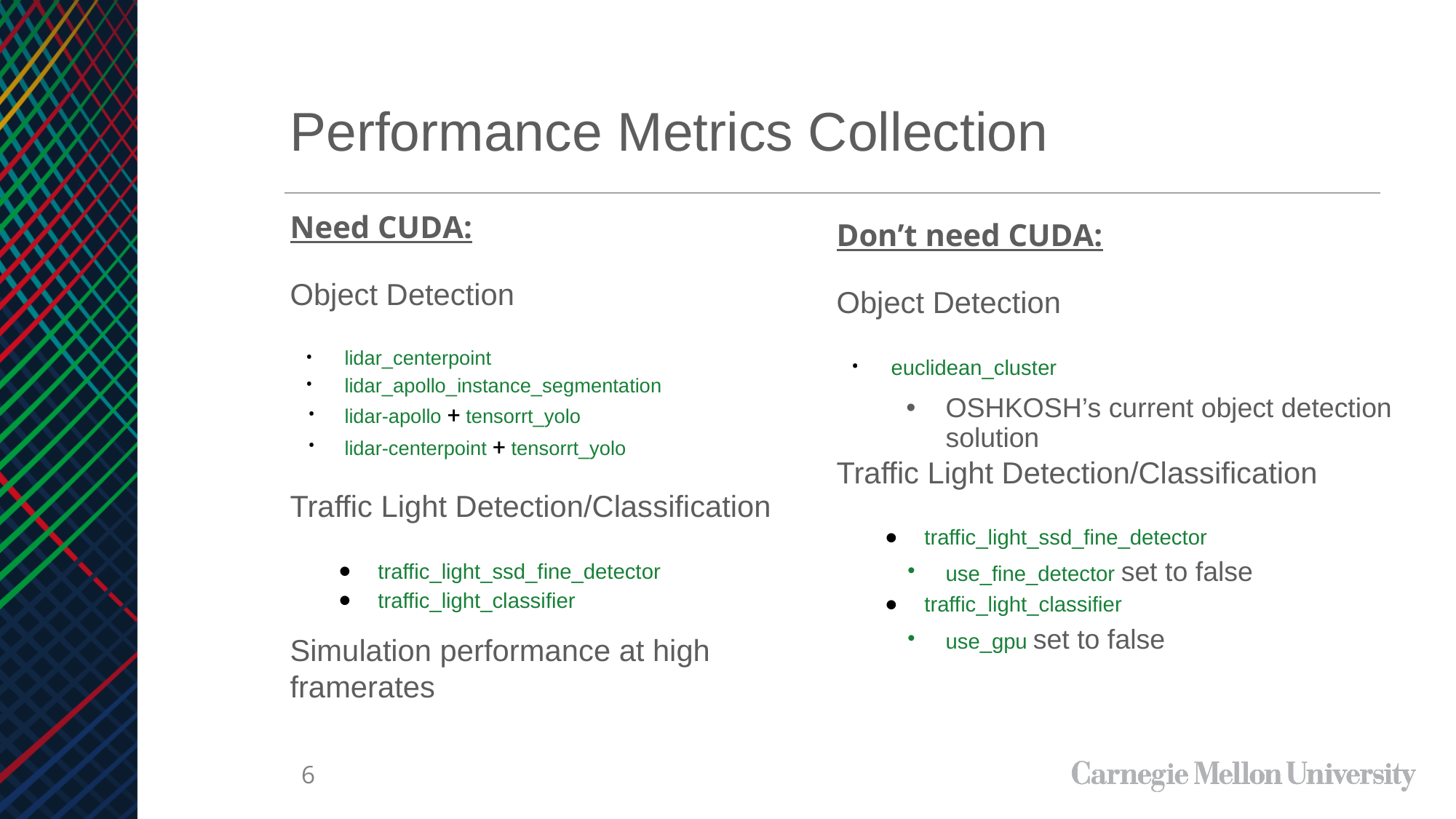

Performance Metrics Collection
Need CUDA:
Object Detection
lidar_centerpoint
lidar_apollo_instance_segmentation
lidar-apollo + tensorrt_yolo
lidar-centerpoint + tensorrt_yolo
Traffic Light Detection/Classification
traffic_light_ssd_fine_detector
traffic_light_classifier
Simulation performance at high framerates

Don’t need CUDA:
Object Detection
euclidean_cluster
OSHKOSH’s current object detection solution
Traffic Light Detection/Classification
traffic_light_ssd_fine_detector
use_fine_detector set to false
traffic_light_classifier
use_gpu set to false
6